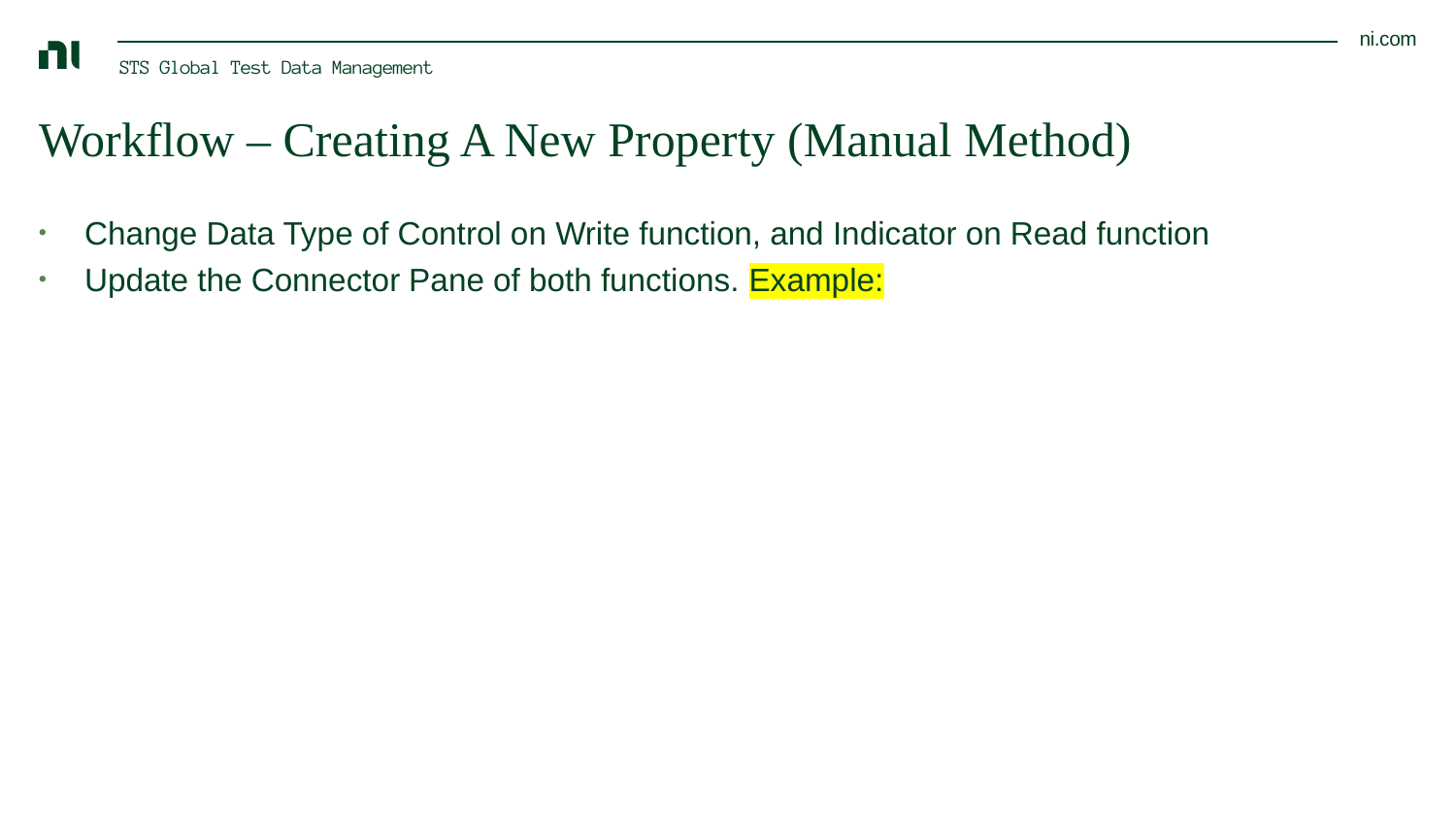

STS Global Test Data Management
# Workflow – Creating A New Property (Manual Method)
Change Data Type of Control on Write function, and Indicator on Read function
Update the Connector Pane of both functions. Example: